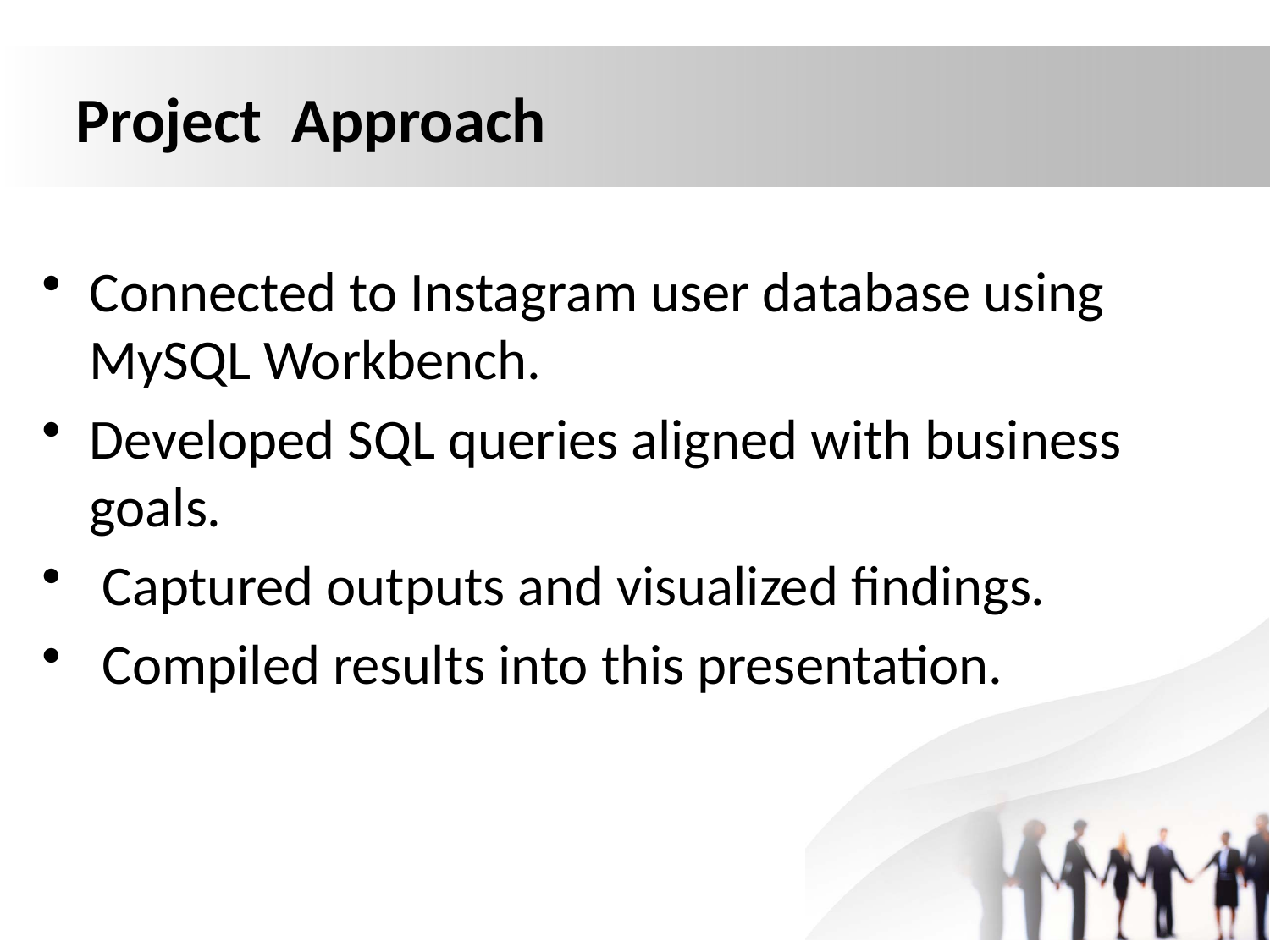

# Project  Approach
Connected to Instagram user database using MySQL Workbench.
Developed SQL queries aligned with business goals.
 Captured outputs and visualized findings.
 Compiled results into this presentation.